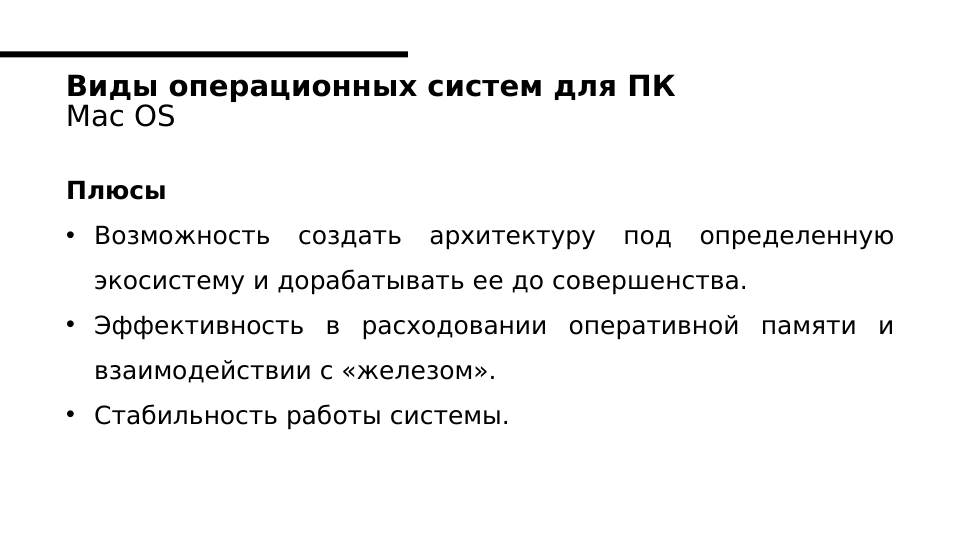

# Виды операционных систем для ПК Mac OS
Плюсы
Возможность создать архитектуру под определенную экосистему и дорабатывать ее до совершенства.
Эффективность в расходовании оперативной памяти и взаимодействии с «железом».
Стабильность работы системы.